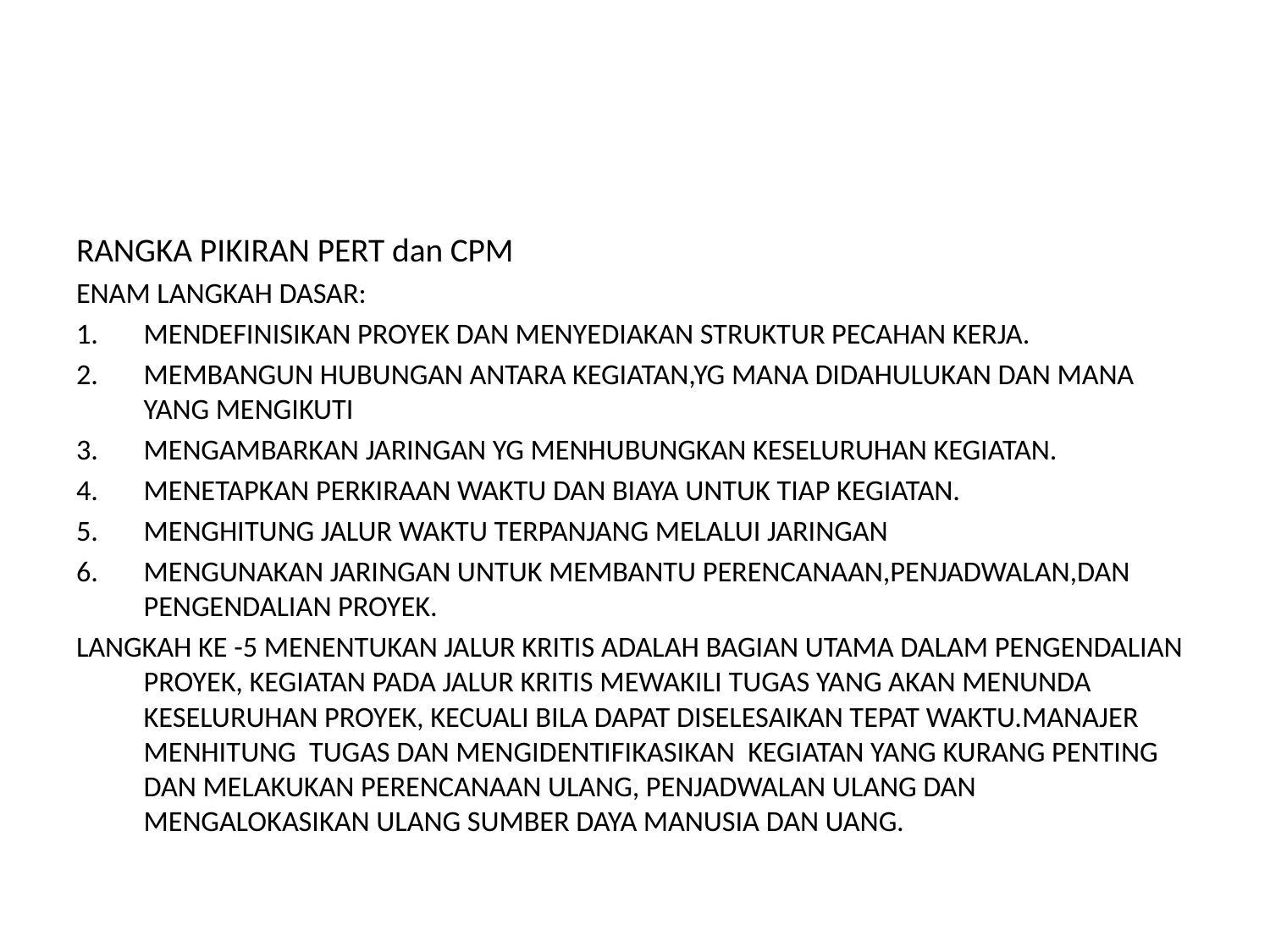

#
RANGKA PIKIRAN PERT dan CPM
ENAM LANGKAH DASAR:
MENDEFINISIKAN PROYEK DAN MENYEDIAKAN STRUKTUR PECAHAN KERJA.
MEMBANGUN HUBUNGAN ANTARA KEGIATAN,YG MANA DIDAHULUKAN DAN MANA YANG MENGIKUTI
MENGAMBARKAN JARINGAN YG MENHUBUNGKAN KESELURUHAN KEGIATAN.
MENETAPKAN PERKIRAAN WAKTU DAN BIAYA UNTUK TIAP KEGIATAN.
MENGHITUNG JALUR WAKTU TERPANJANG MELALUI JARINGAN
MENGUNAKAN JARINGAN UNTUK MEMBANTU PERENCANAAN,PENJADWALAN,DAN PENGENDALIAN PROYEK.
LANGKAH KE -5 MENENTUKAN JALUR KRITIS ADALAH BAGIAN UTAMA DALAM PENGENDALIAN PROYEK, KEGIATAN PADA JALUR KRITIS MEWAKILI TUGAS YANG AKAN MENUNDA KESELURUHAN PROYEK, KECUALI BILA DAPAT DISELESAIKAN TEPAT WAKTU.MANAJER MENHITUNG  TUGAS DAN MENGIDENTIFIKASIKAN  KEGIATAN YANG KURANG PENTING DAN MELAKUKAN PERENCANAAN ULANG, PENJADWALAN ULANG DAN MENGALOKASIKAN ULANG SUMBER DAYA MANUSIA DAN UANG.